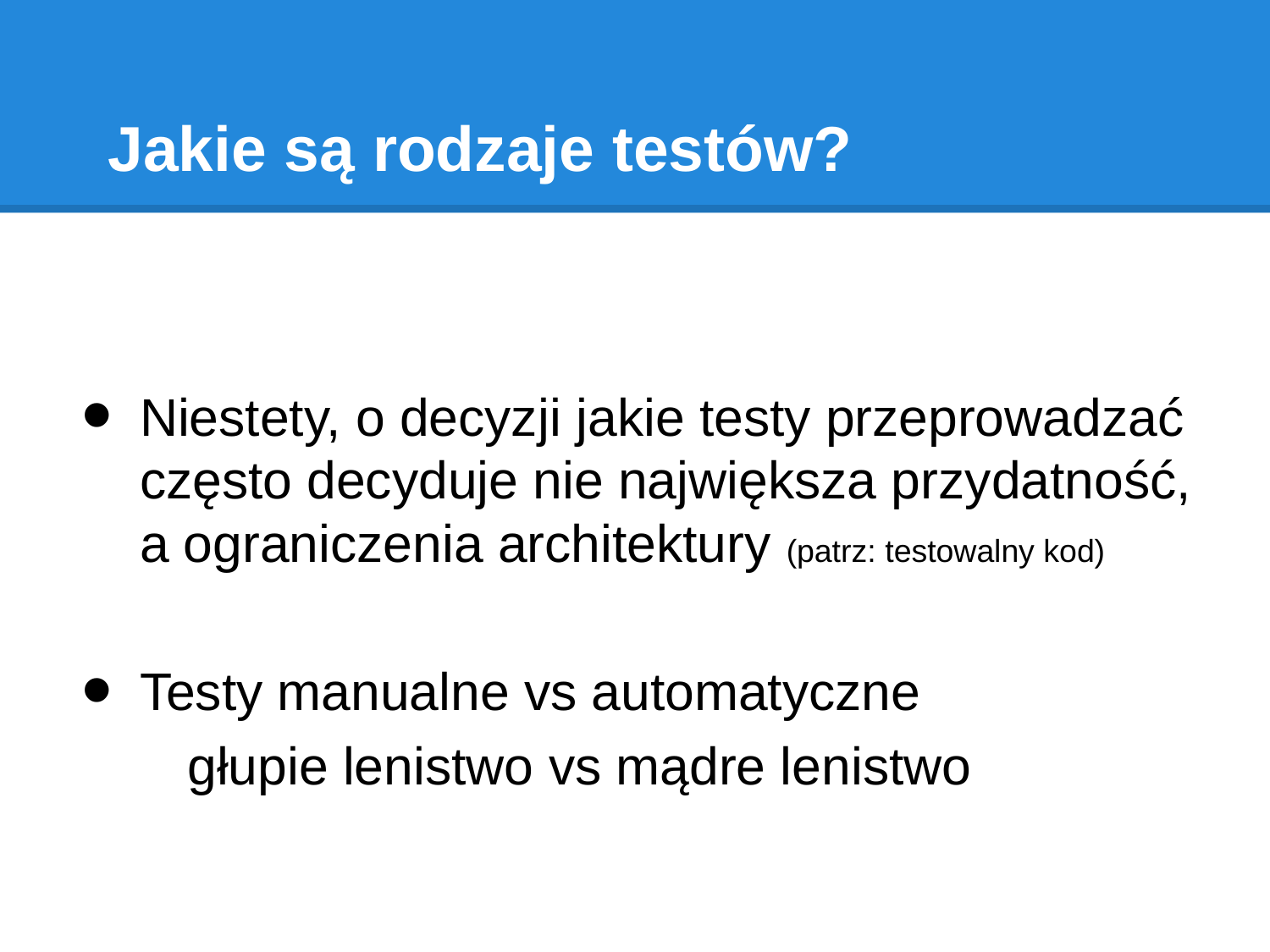

# Jakie są rodzaje testów?

Niestety, o decyzji jakie testy przeprowadzać często decyduje nie największa przydatność, a ograniczenia architektury (patrz: testowalny kod)

Testy manualne vs automatyczne
głupie lenistwo vs mądre lenistwo